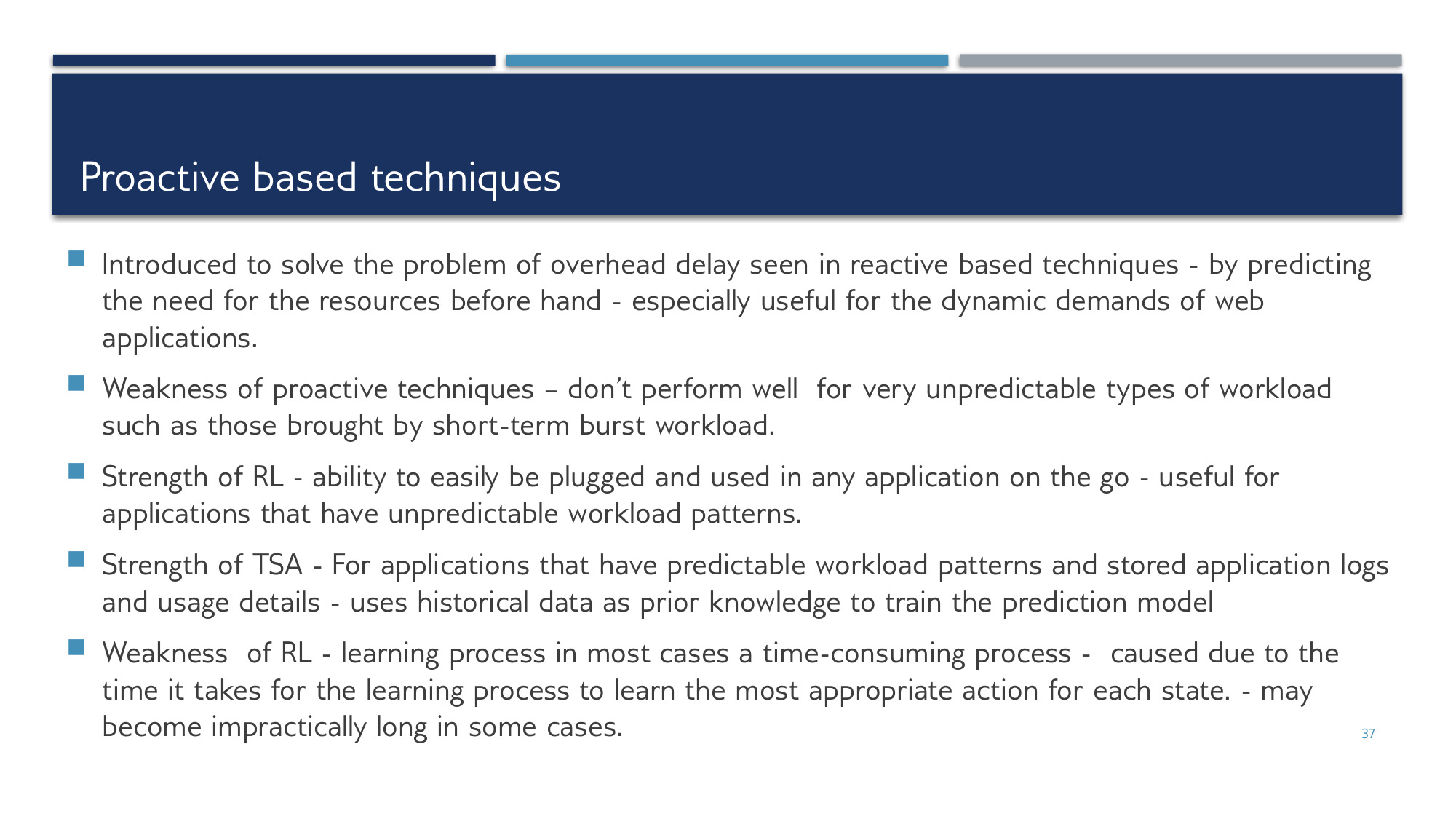

# Proactive based techniques
Introduced to solve the problem of overhead delay seen in reactive based techniques - by predicting the need for the resources before hand - especially useful for the dynamic demands of web applications.
Weakness of proactive techniques – don’t perform well  for very unpredictable types of workload such as those brought by short-term burst workload.
Strength of RL - ability to easily be plugged and used in any application on the go - useful for applications that have unpredictable workload patterns.
Strength of TSA - For applications that have predictable workload patterns and stored application logs and usage details - uses historical data as prior knowledge to train the prediction model
Weakness  of RL - learning process in most cases a time-consuming process -  caused due to the time it takes for the learning process to learn the most appropriate action for each state. - may become impractically long in some cases.
37